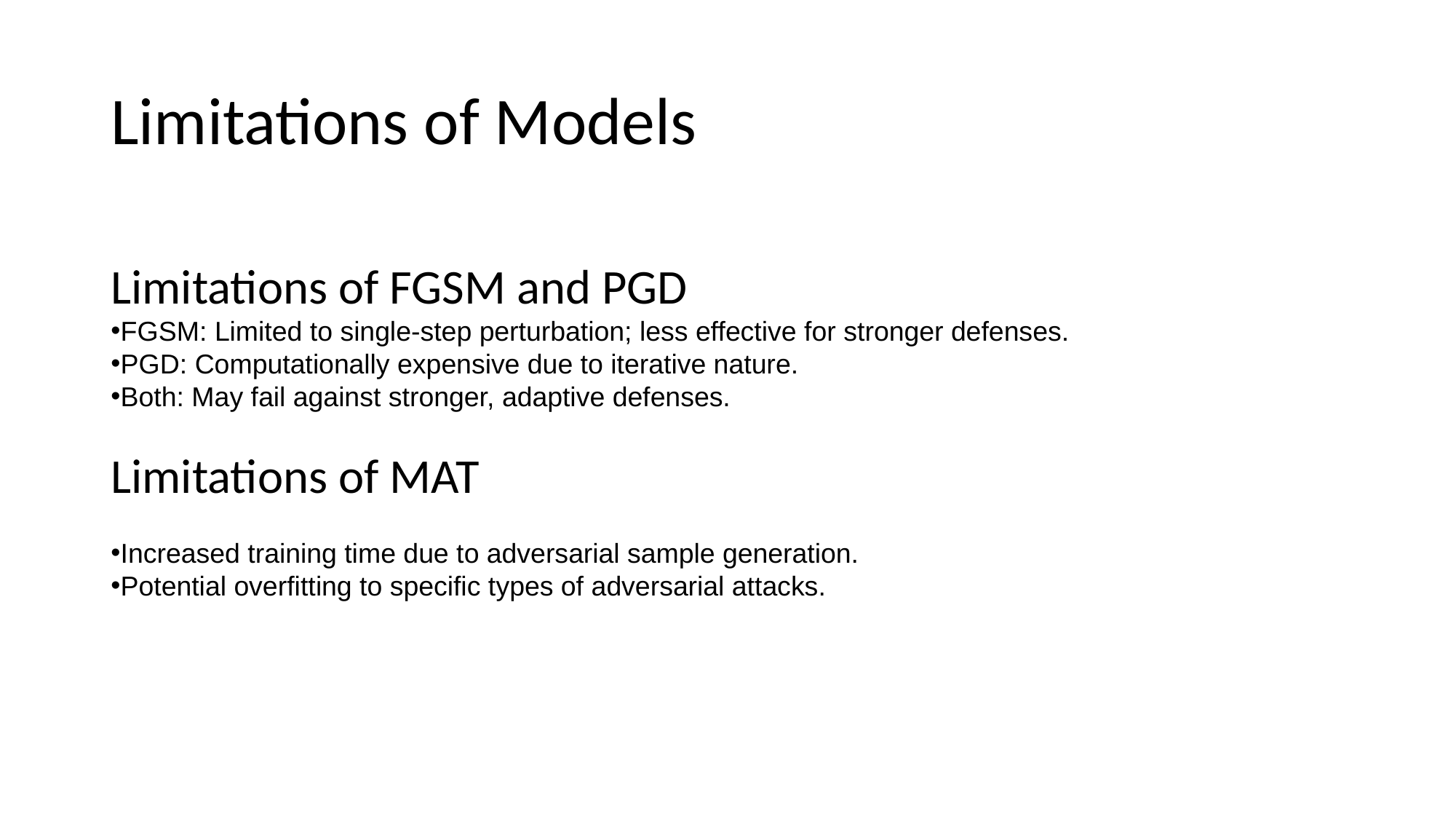

# Limitations of Models
Limitations of FGSM and PGD
FGSM: Limited to single-step perturbation; less effective for stronger defenses.
PGD: Computationally expensive due to iterative nature.
Both: May fail against stronger, adaptive defenses.

Limitations of MAT

Increased training time due to adversarial sample generation.
Potential overfitting to specific types of adversarial attacks.